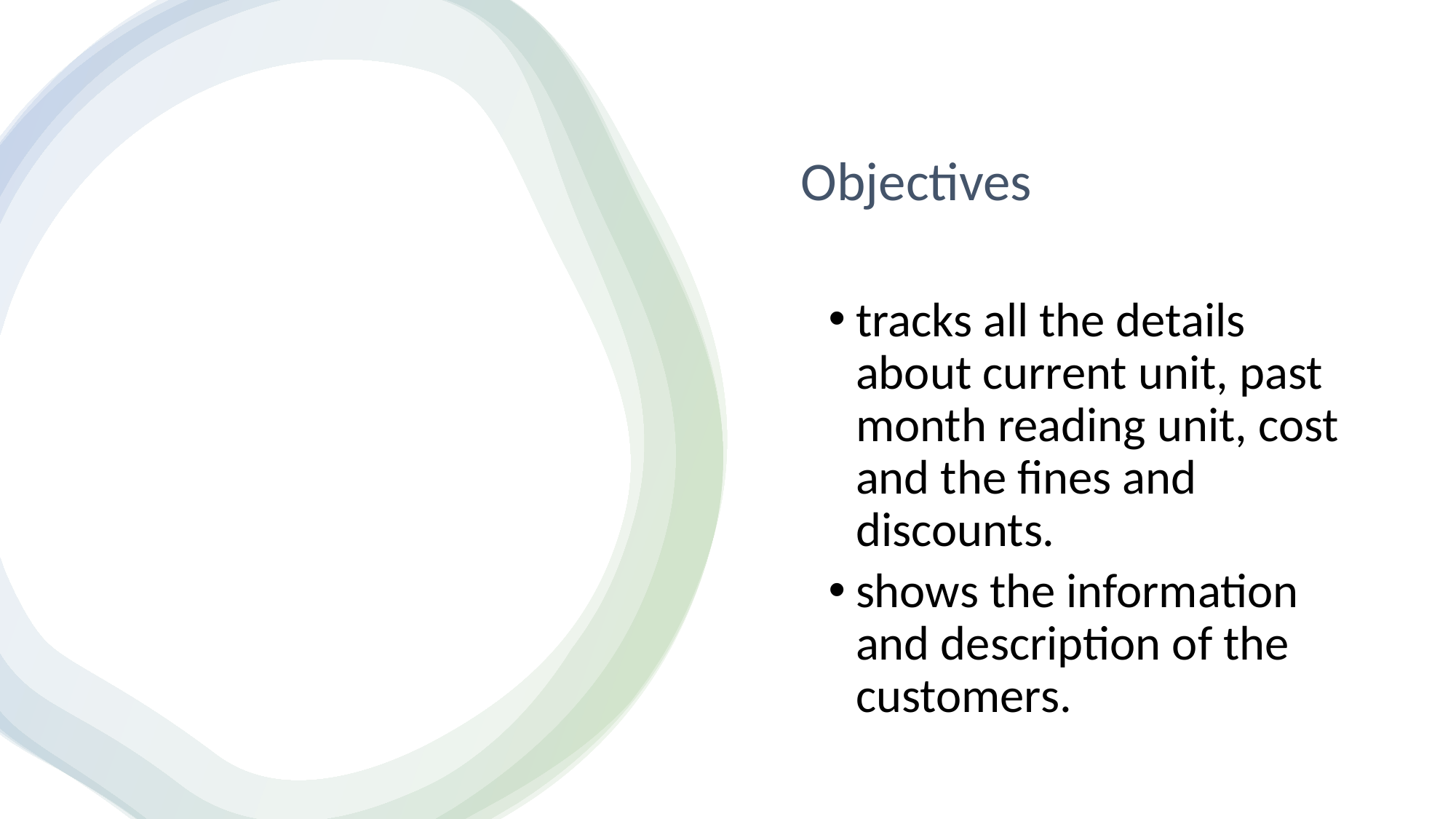

Objectives
tracks all the details about current unit, past month reading unit, cost and the fines and discounts.
shows the information and description of the customers.